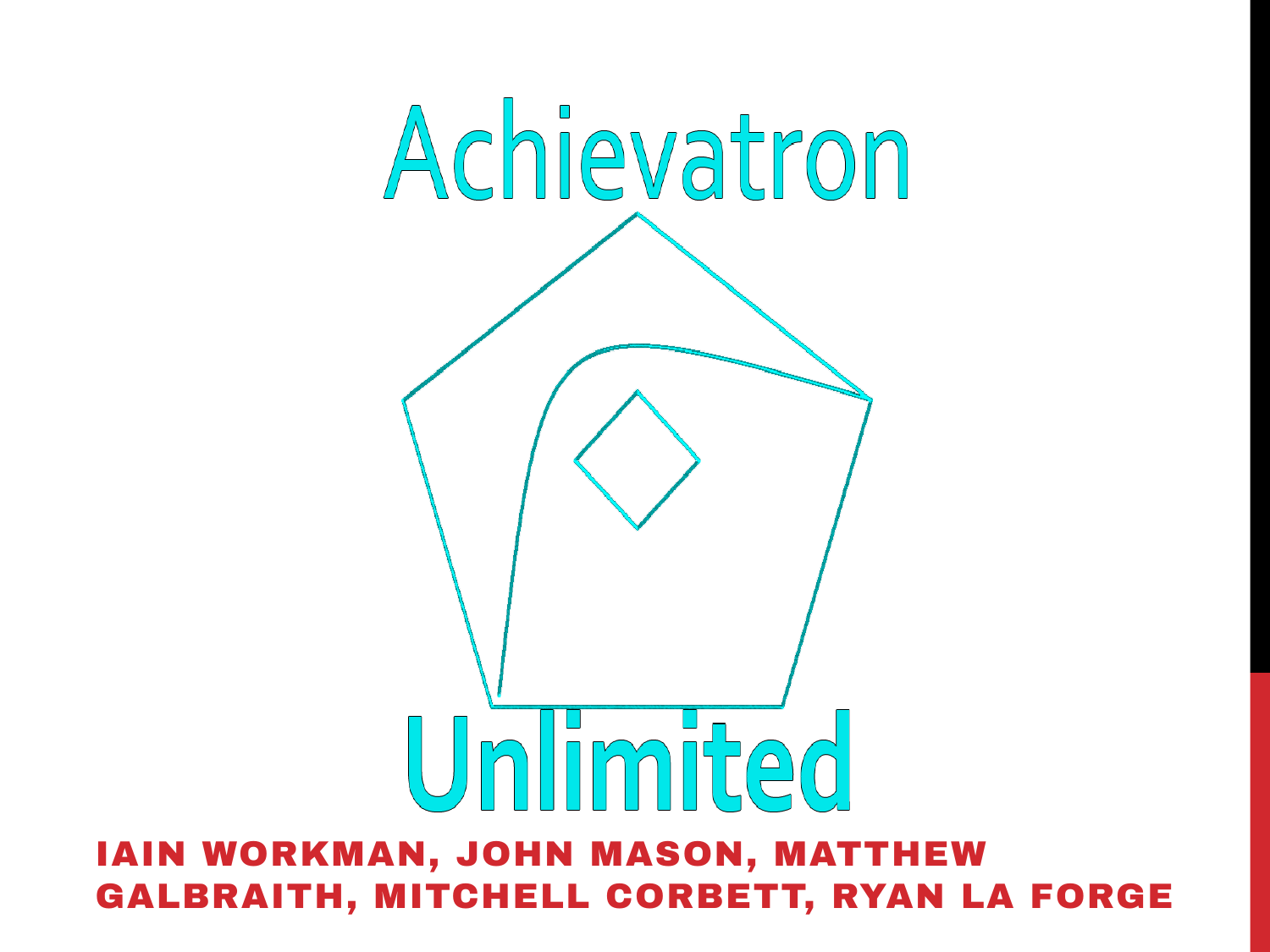

Iain workman, john mason, Matthew galbraith, Mitchell Corbett, ryan la forge